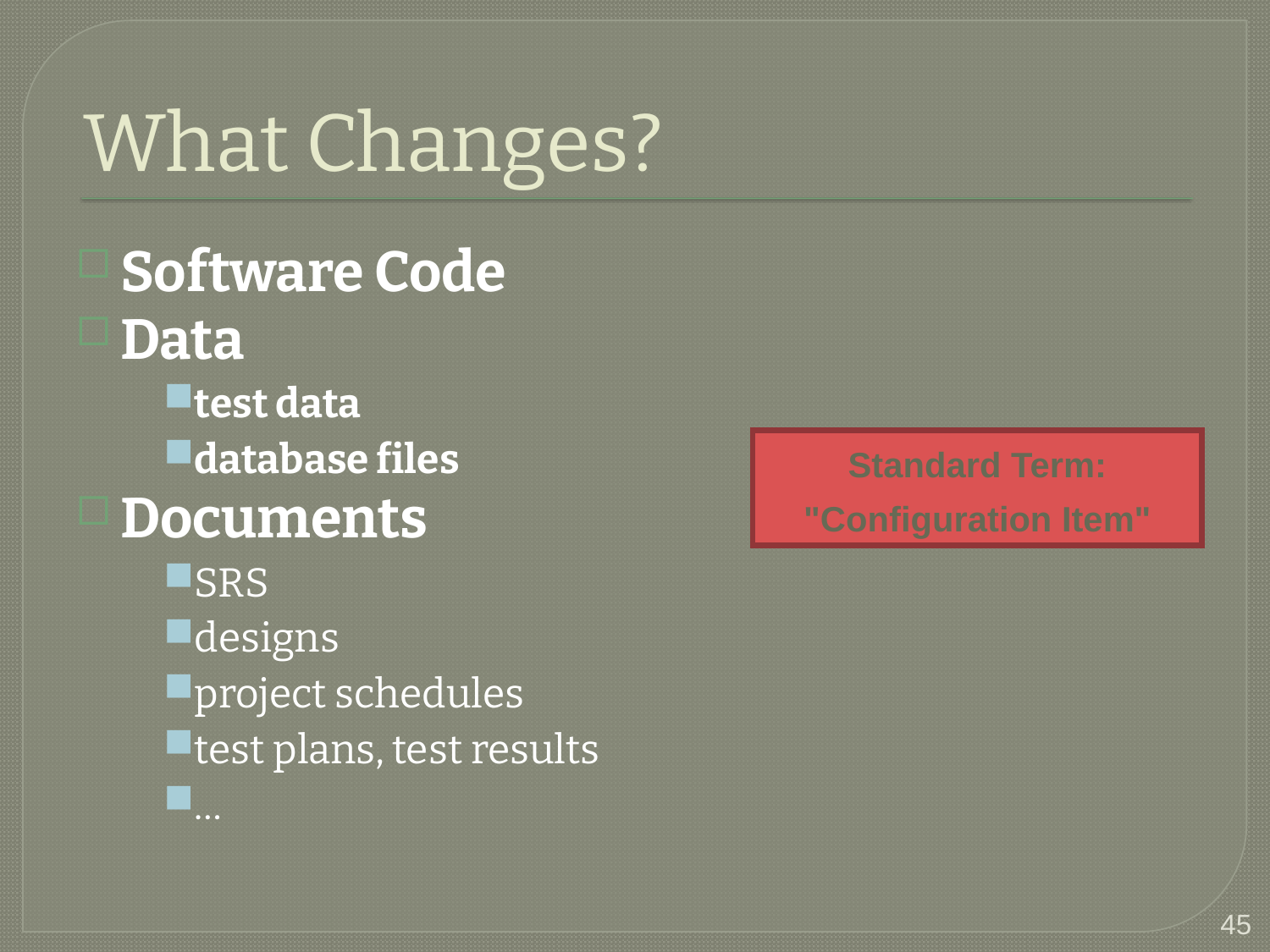

# What Changes?
Software Code
Data
test data
database files
Documents
SRS
designs
project schedules
test plans, test results
…
Standard Term:
"Configuration Item"
45